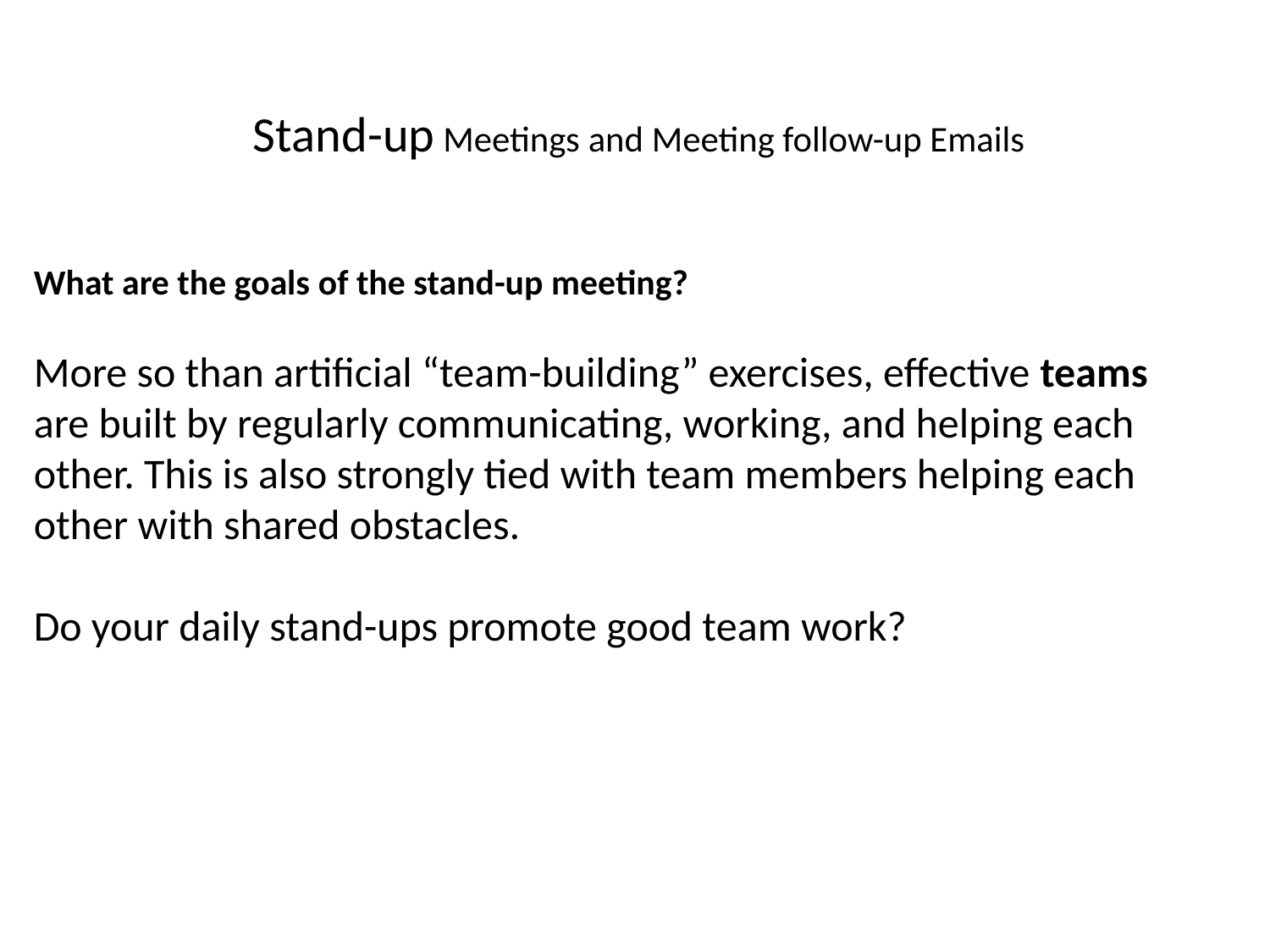

# Stand-up Meetings and Meeting follow-up Emails
What are the goals of the stand-up meeting?

More so than artificial “team-building” exercises, effective teams are built by regularly communicating, working, and helping each other. This is also strongly tied with team members helping each other with shared obstacles.

Do your daily stand-ups promote good team work?